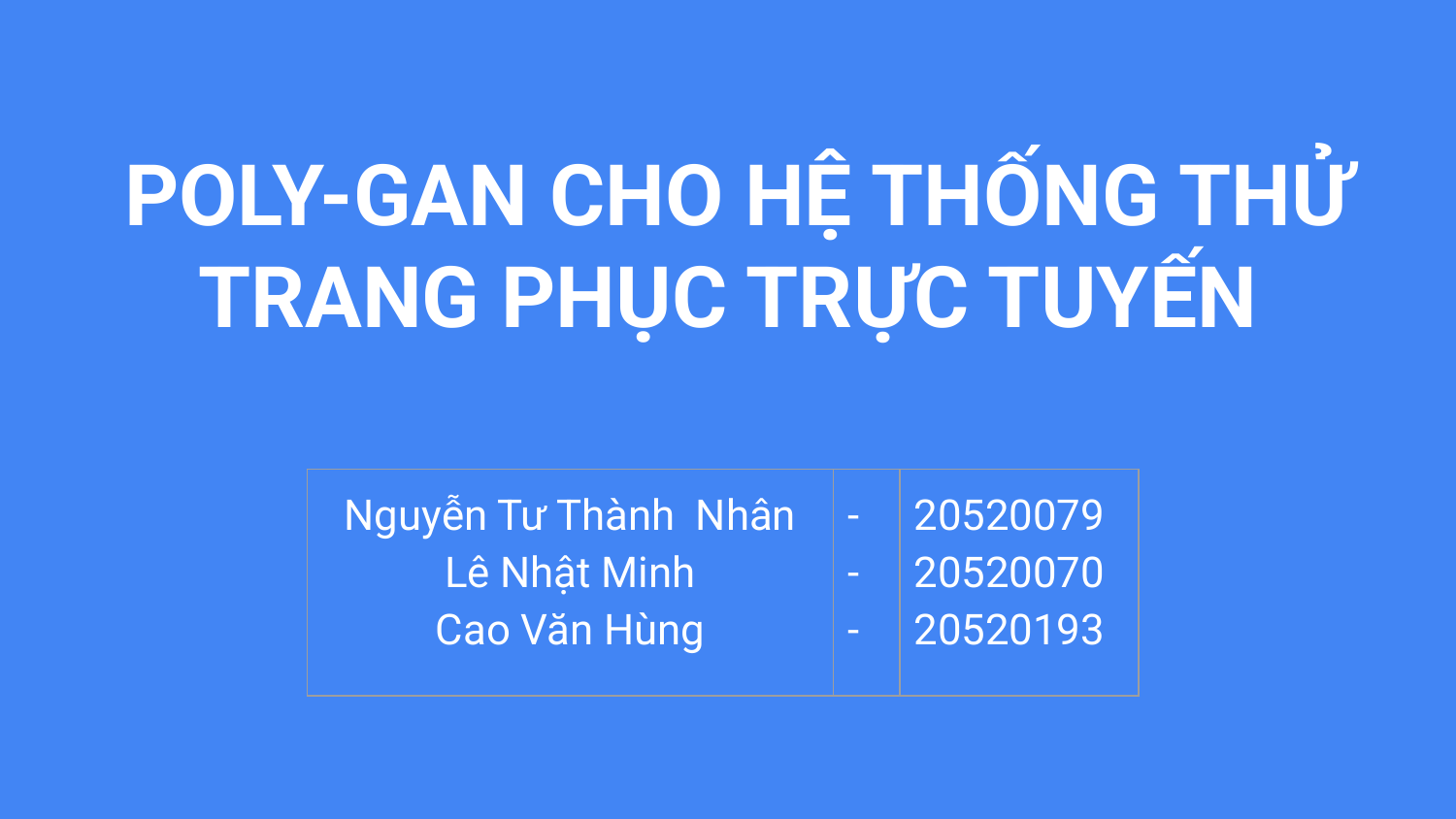

# POLY-GAN CHO HỆ THỐNG THỬ TRANG PHỤC TRỰC TUYẾN
| Nguyễn Tư Thành Nhân Lê Nhật Minh Cao Văn Hùng | - - - | 20520079 20520070 20520193 |
| --- | --- | --- |